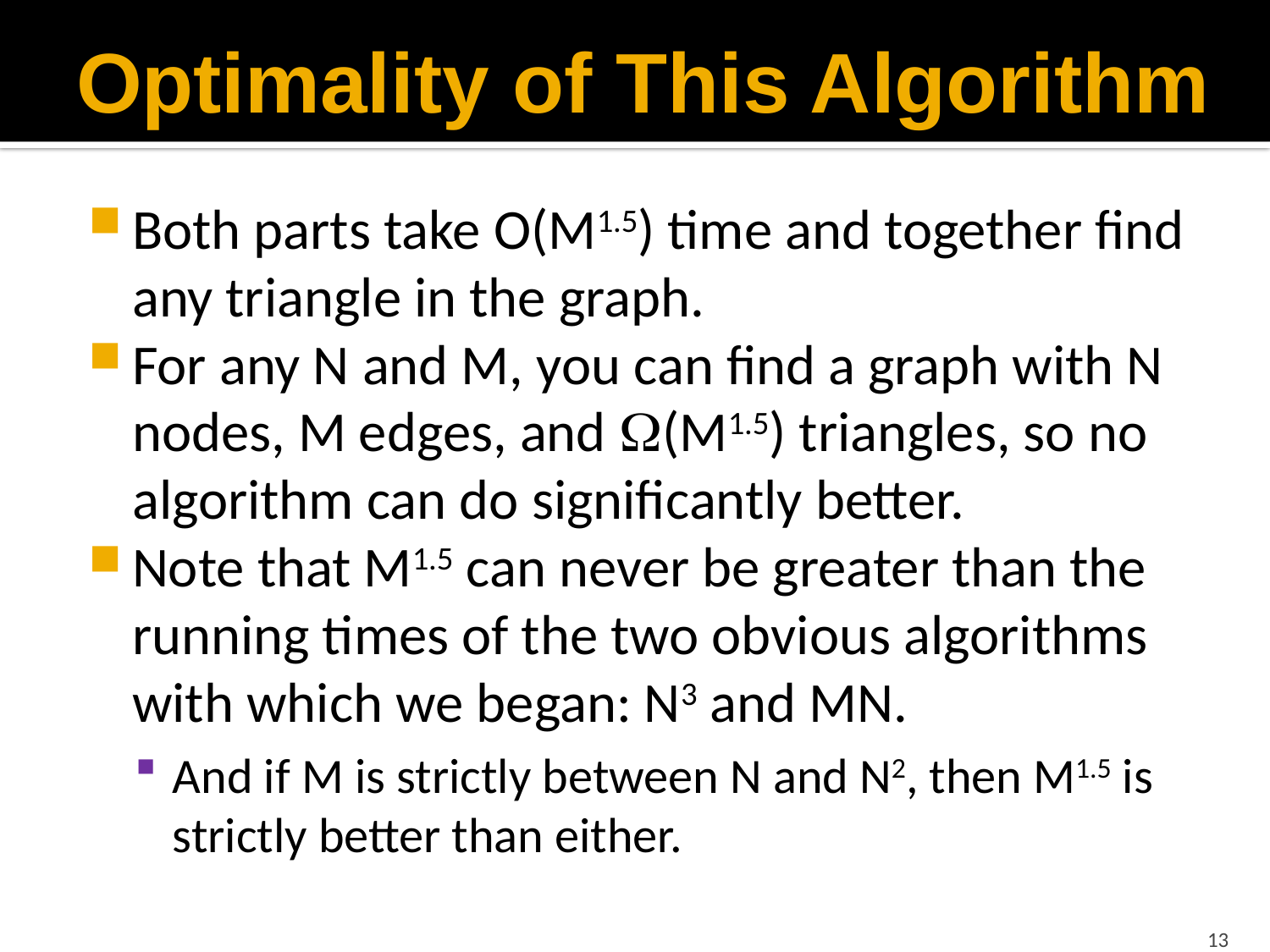

# Optimality of This Algorithm
Both parts take O(M1.5) time and together find any triangle in the graph.
For any N and M, you can find a graph with N nodes, M edges, and Ω(M1.5) triangles, so no algorithm can do significantly better.
Note that M1.5 can never be greater than the running times of the two obvious algorithms with which we began: N3 and MN.
And if M is strictly between N and N2, then M1.5 is strictly better than either.
13